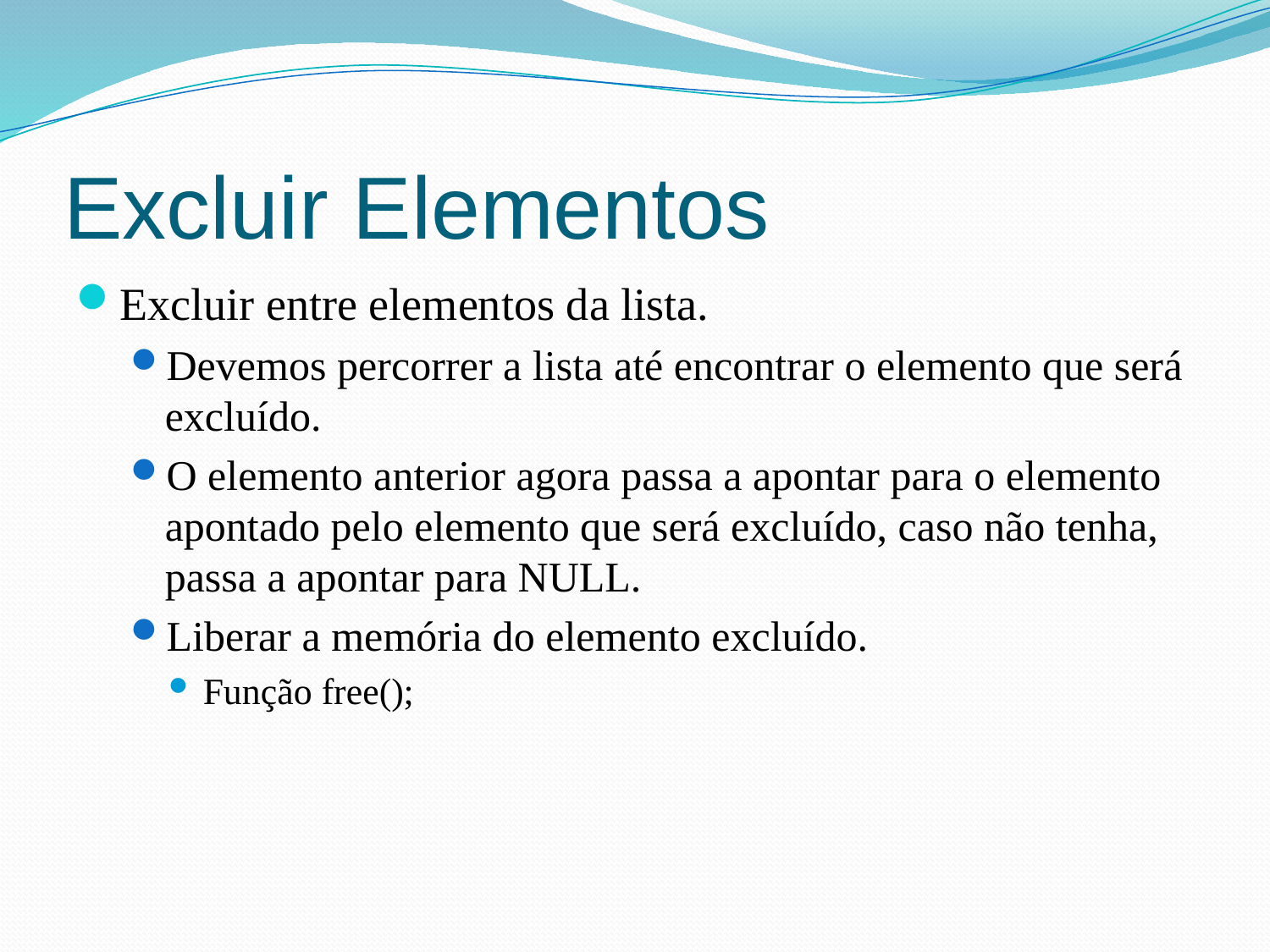

# Excluir Elementos
Excluir entre elementos da lista.
Devemos percorrer a lista até encontrar o elemento que será  excluído.
O elemento anterior agora passa a apontar para o elemento apontado pelo elemento que será excluído, caso não tenha, passa a apontar para NULL.
Liberar a memória do elemento excluído.
Função free();